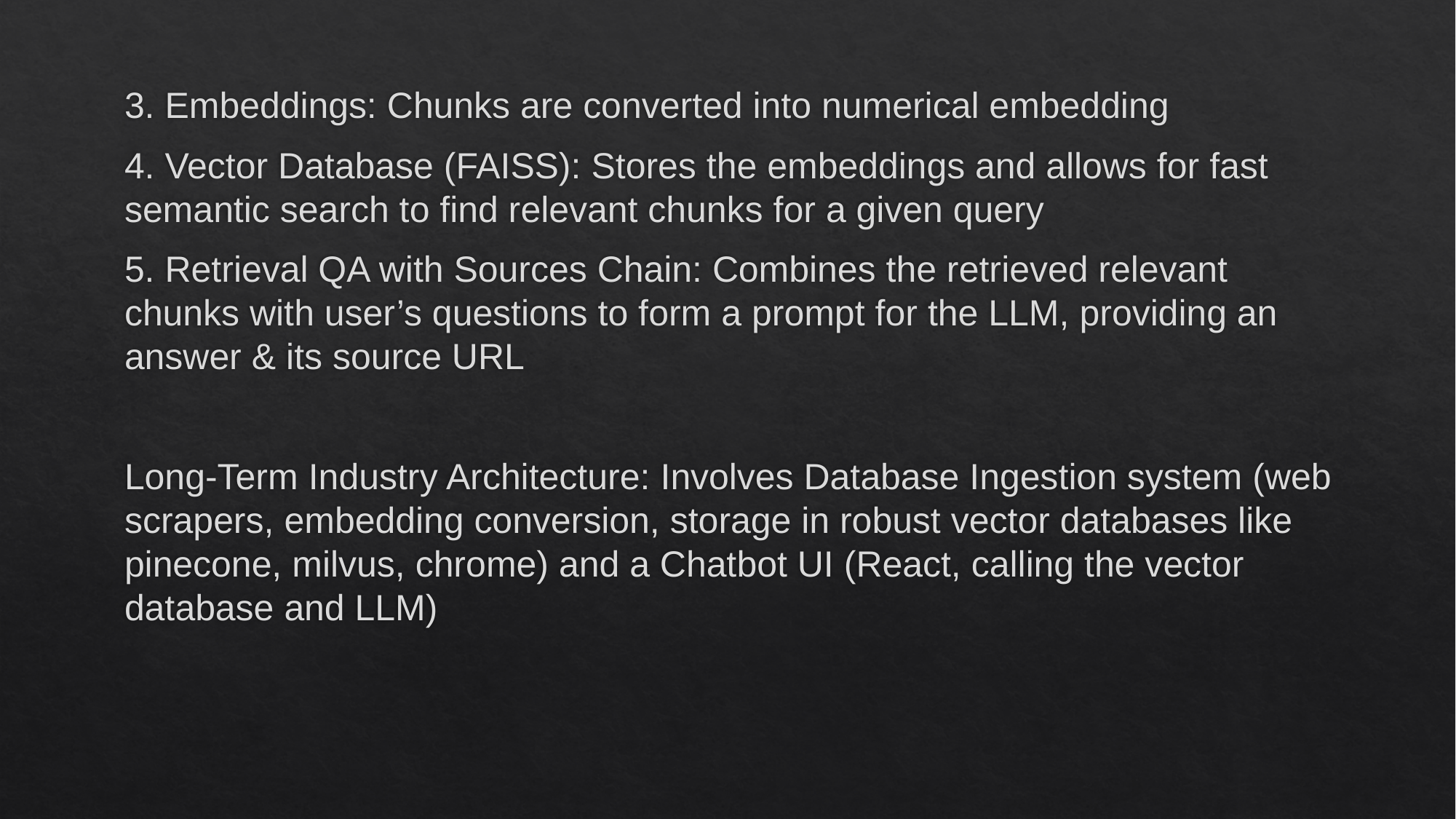

3. Embeddings: Chunks are converted into numerical embedding
4. Vector Database (FAISS): Stores the embeddings and allows for fast semantic search to find relevant chunks for a given query
5. Retrieval QA with Sources Chain: Combines the retrieved relevant chunks with user’s questions to form a prompt for the LLM, providing an answer & its source URL

Long-Term Industry Architecture: Involves Database Ingestion system (web scrapers, embedding conversion, storage in robust vector databases like pinecone, milvus, chrome) and a Chatbot UI (React, calling the vector database and LLM)